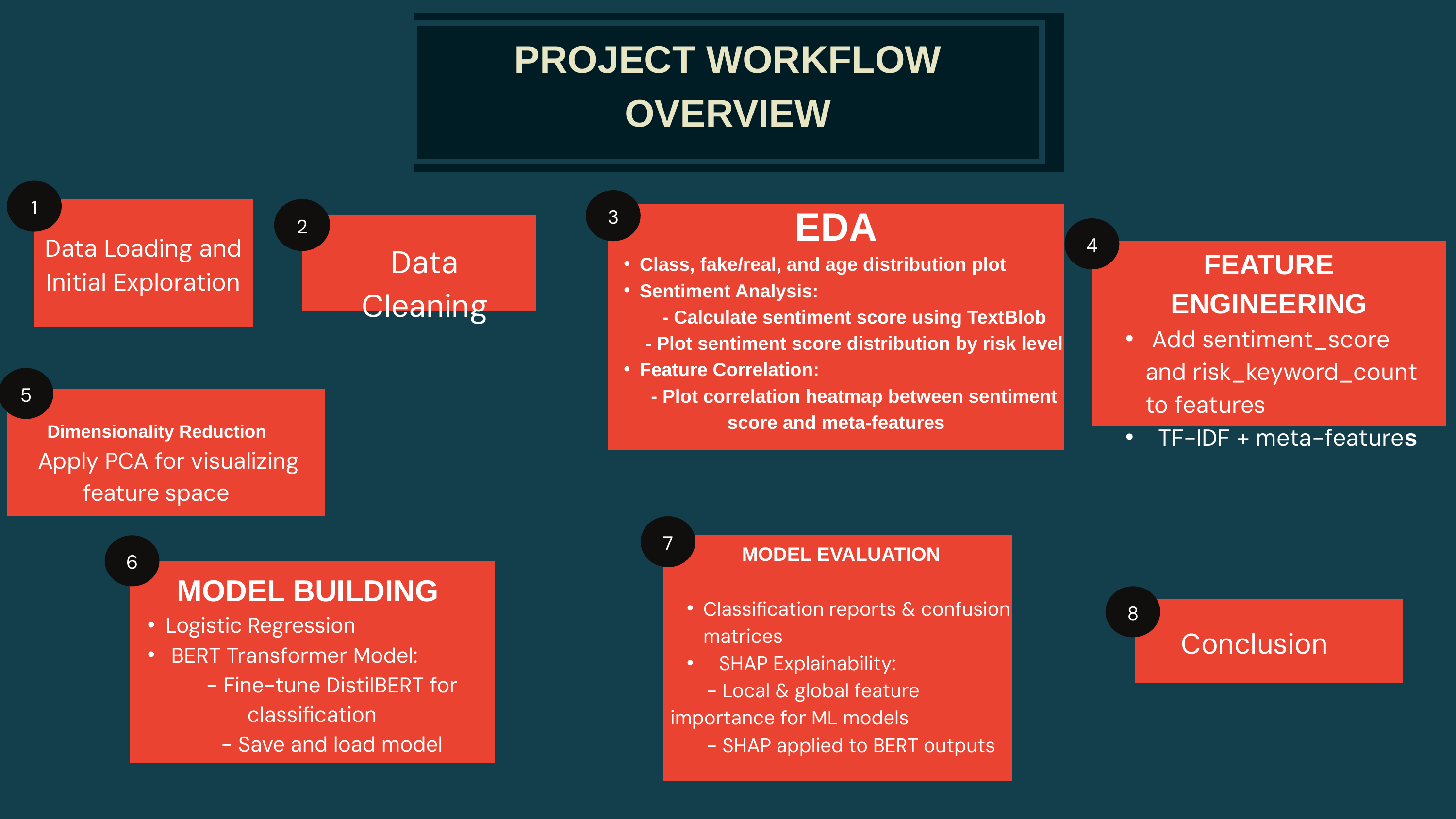

PROJECT WORKFLOW OVERVIEW

1

3
EDA
Class, fake/real, and age distribution plot
Sentiment Analysis:
       - Calculate sentiment score using TextBlob
       - Plot sentiment score distribution by risk level
Feature Correlation:
       - Plot correlation heatmap between sentiment score and meta-features

2

4
Data Loading and Initial Exploration
Data Cleaning
FEATURE ENGINEERING
 Add sentiment_score and risk_keyword_count to features
  TF-IDF + meta-features

5

Dimensionality Reduction
   Apply PCA for visualizing feature space

7

6

MODEL EVALUATION

Classification reports & confusion matrices
   SHAP Explainability:
       - Local & global feature importance for ML models
       - SHAP applied to BERT outputs

MODEL BUILDING
Logistic Regression
 BERT Transformer Model:
       - Fine-tune DistilBERT for classification
       - Save and load model

8

Conclusion